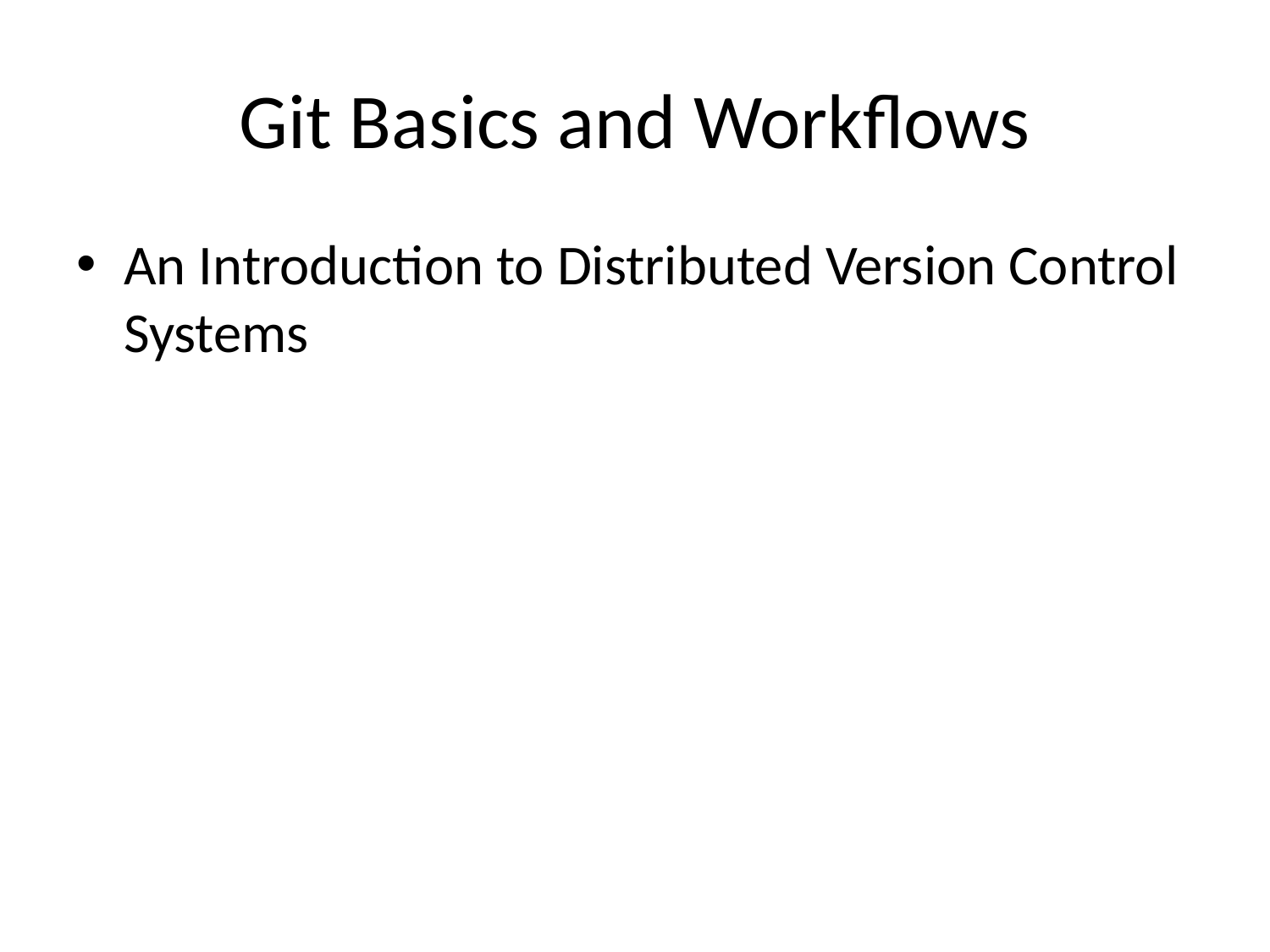

# Git Basics and Workflows
An Introduction to Distributed Version Control Systems